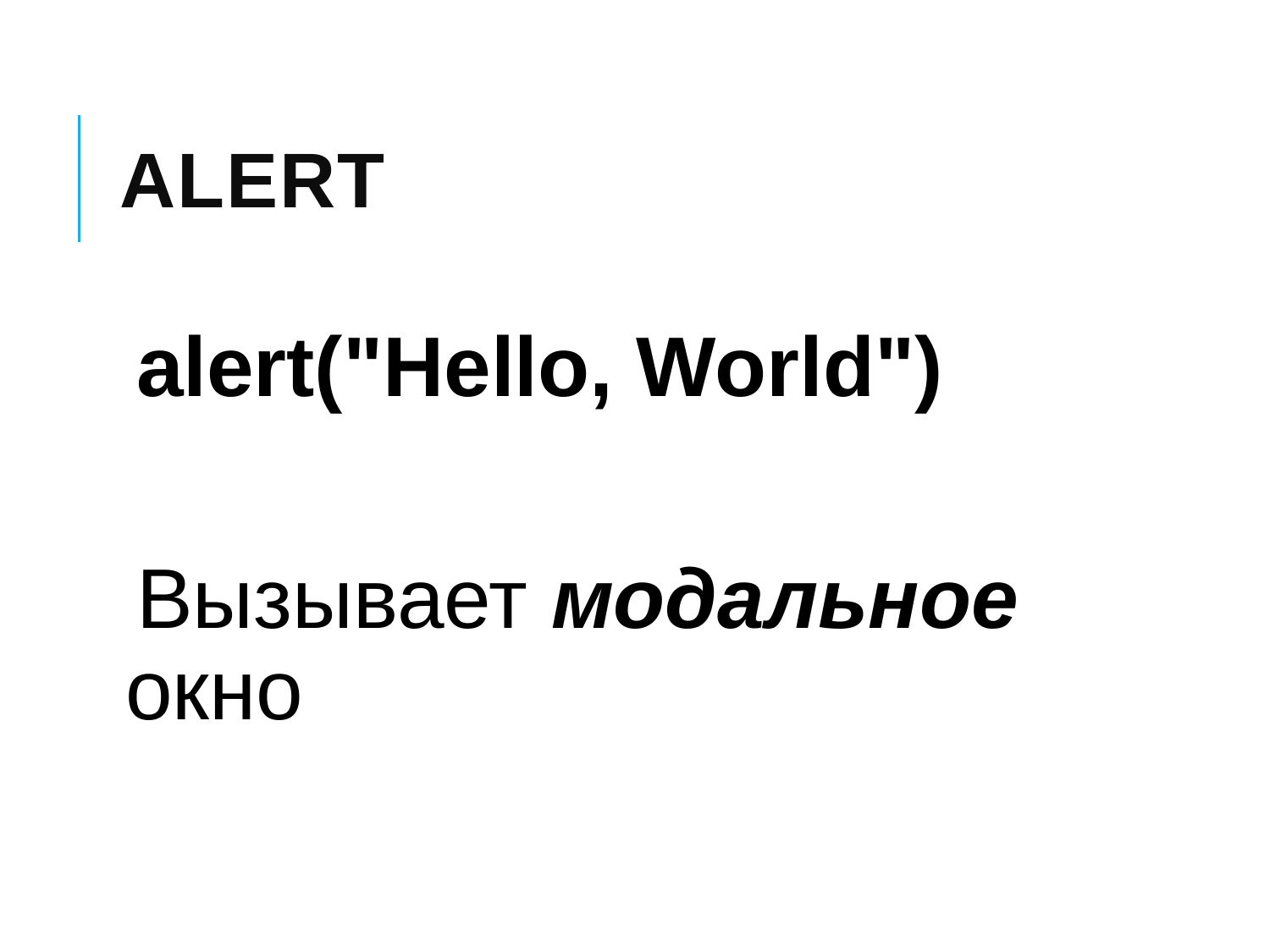

# alert
alert("Hello, World")

Вызывает модальное окно